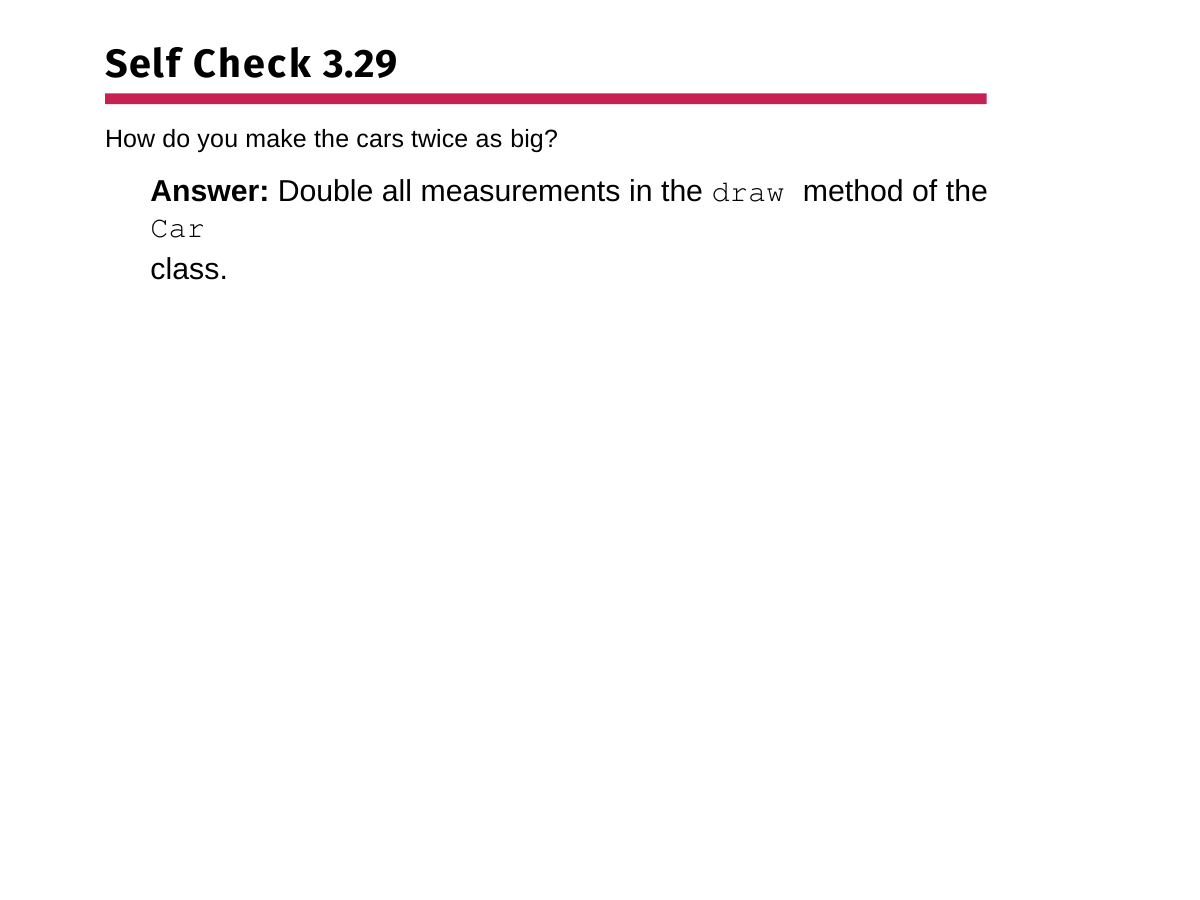

# Self Check 3.29

How do you make the cars twice as big?
Answer: Double all measurements in the draw method of the Car
class.